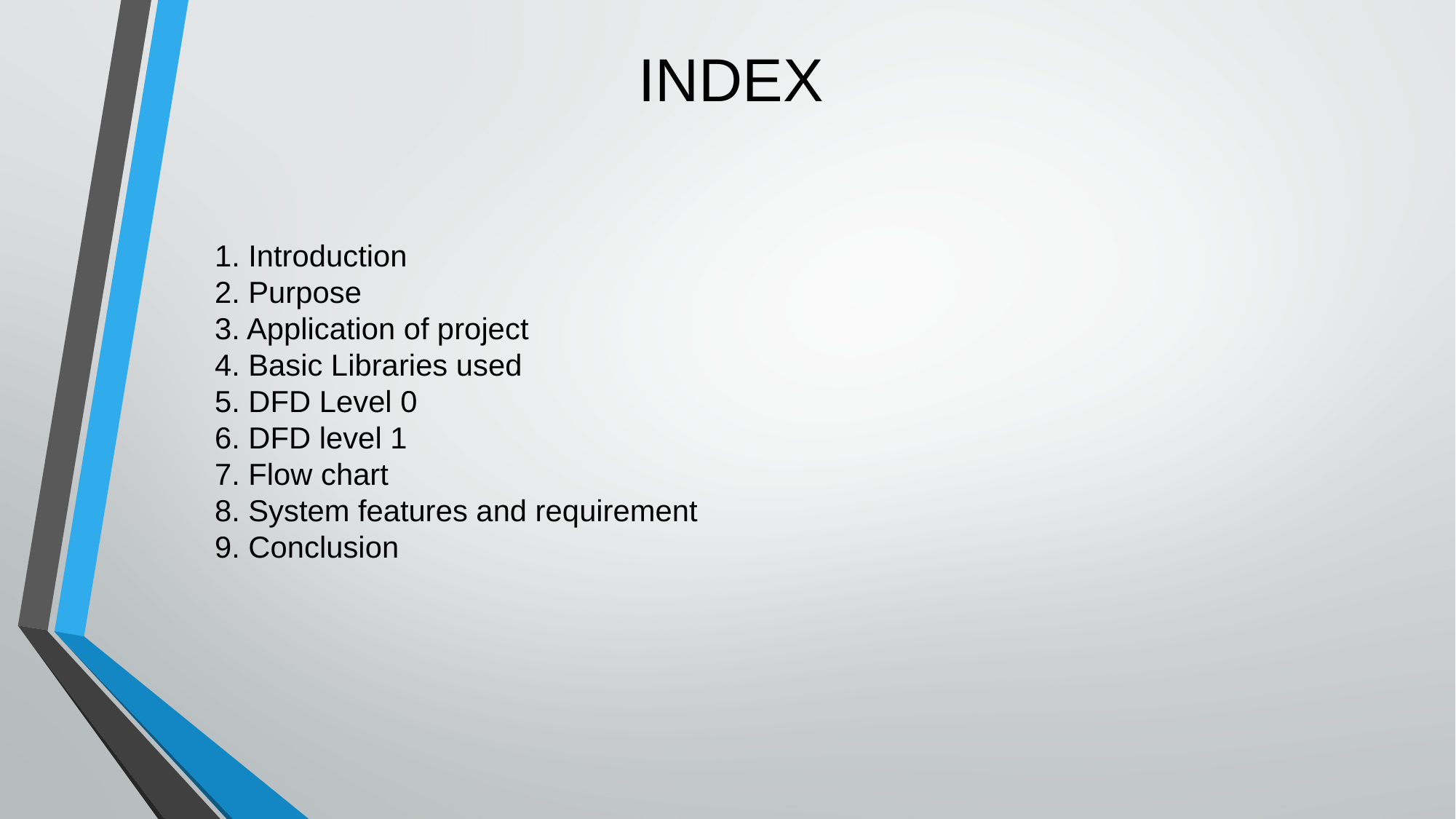

INDEX
1. Introduction
2. Purpose
3. Application of project
4. Basic Libraries used
5. DFD Level 0
6. DFD level 1
7. Flow chart
8. System features and requirement
9. Conclusion